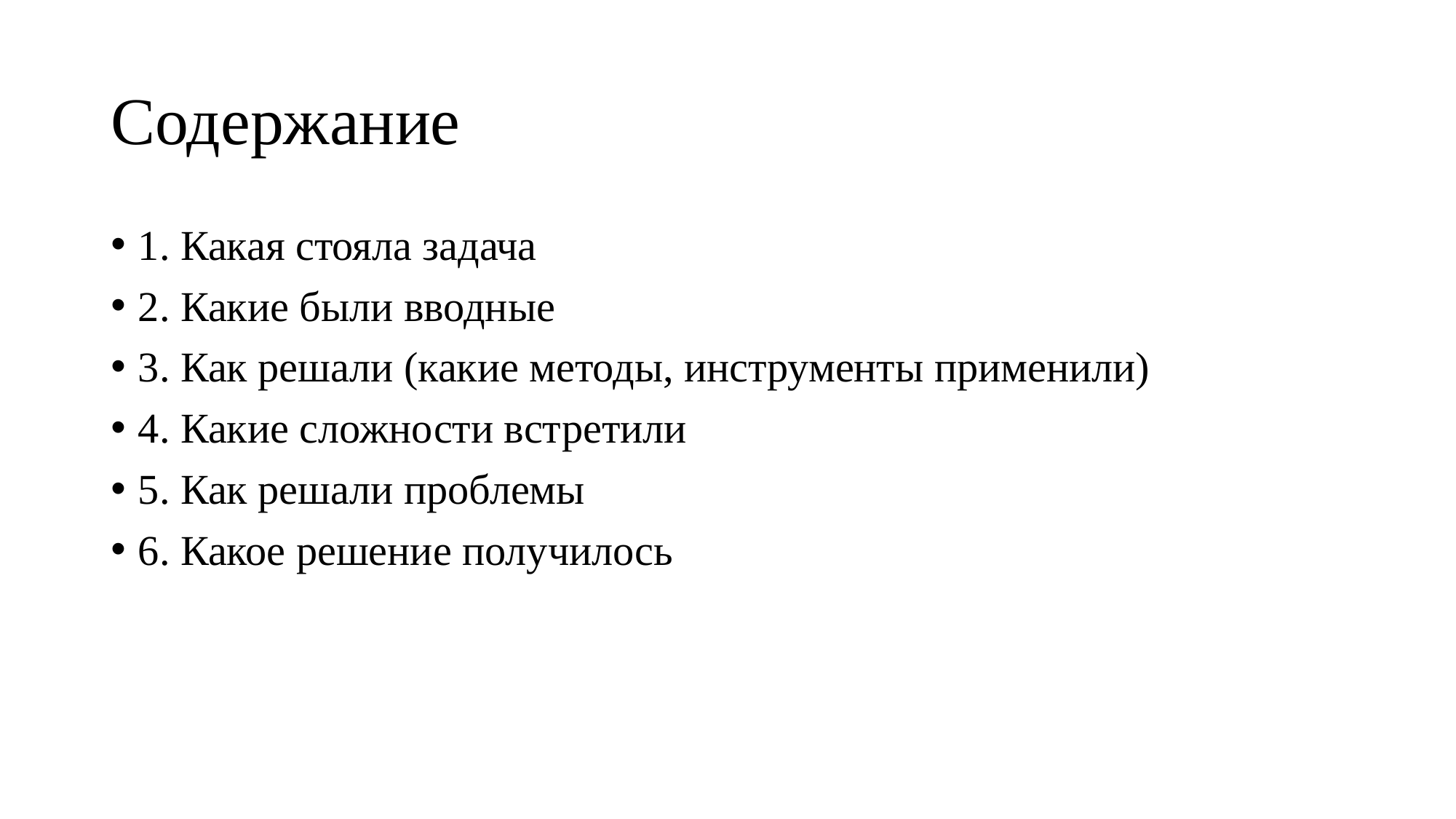

# Содержание
1. Какая стояла задача
2. Какие были вводные
3. Как решали (какие методы, инструменты применили)
4. Какие сложности встретили
5. Как решали проблемы
6. Какое решение получилось